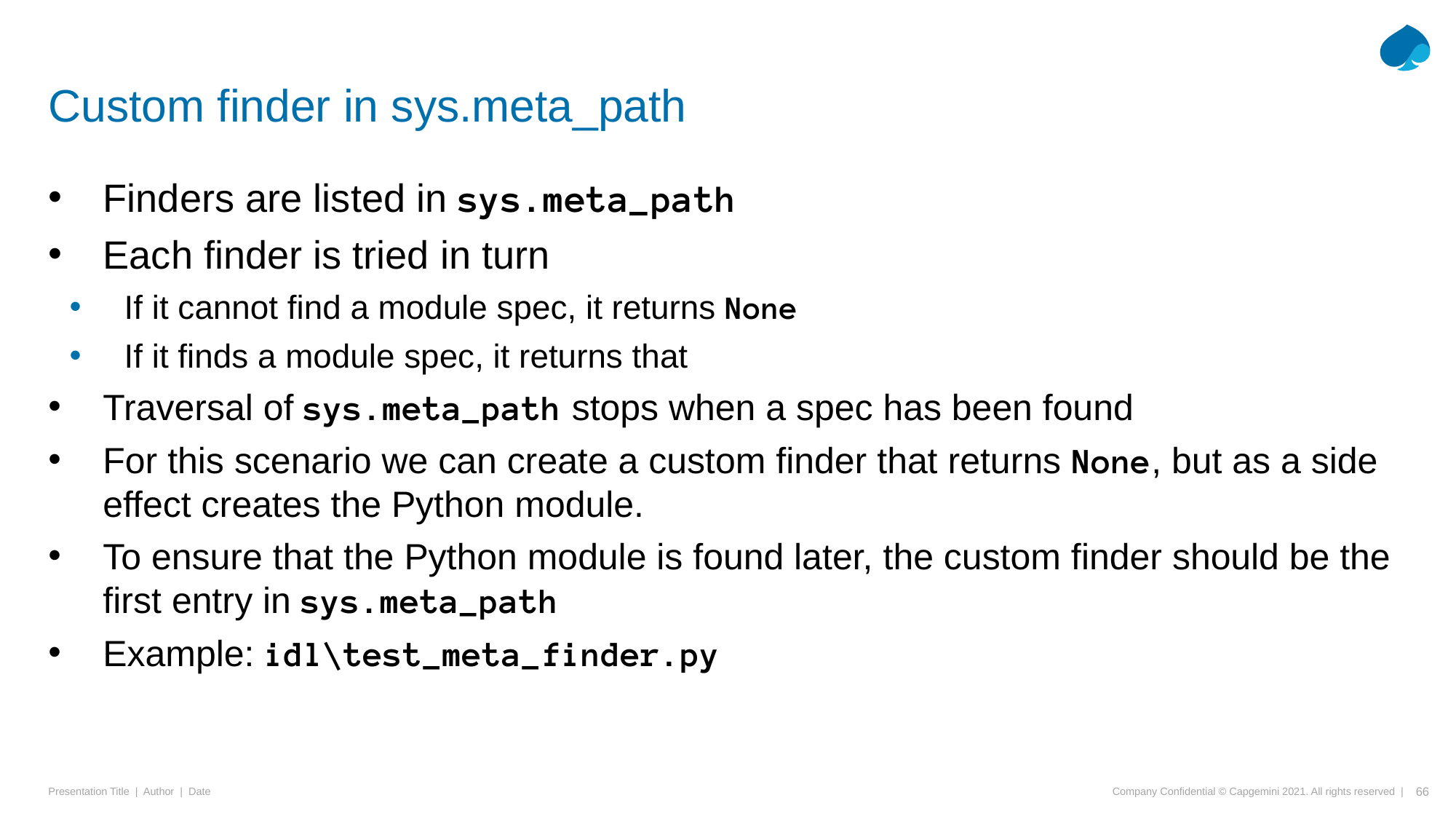

# Custom finder in sys.meta_path
Finders are listed in sys.meta_path
Each finder is tried in turn
If it cannot find a module spec, it returns None
If it finds a module spec, it returns that
Traversal of sys.meta_path stops when a spec has been found
For this scenario we can create a custom finder that returns None, but as a side effect creates the Python module.
To ensure that the Python module is found later, the custom finder should be the first entry in sys.meta_path
Example: idl\test_meta_finder.py